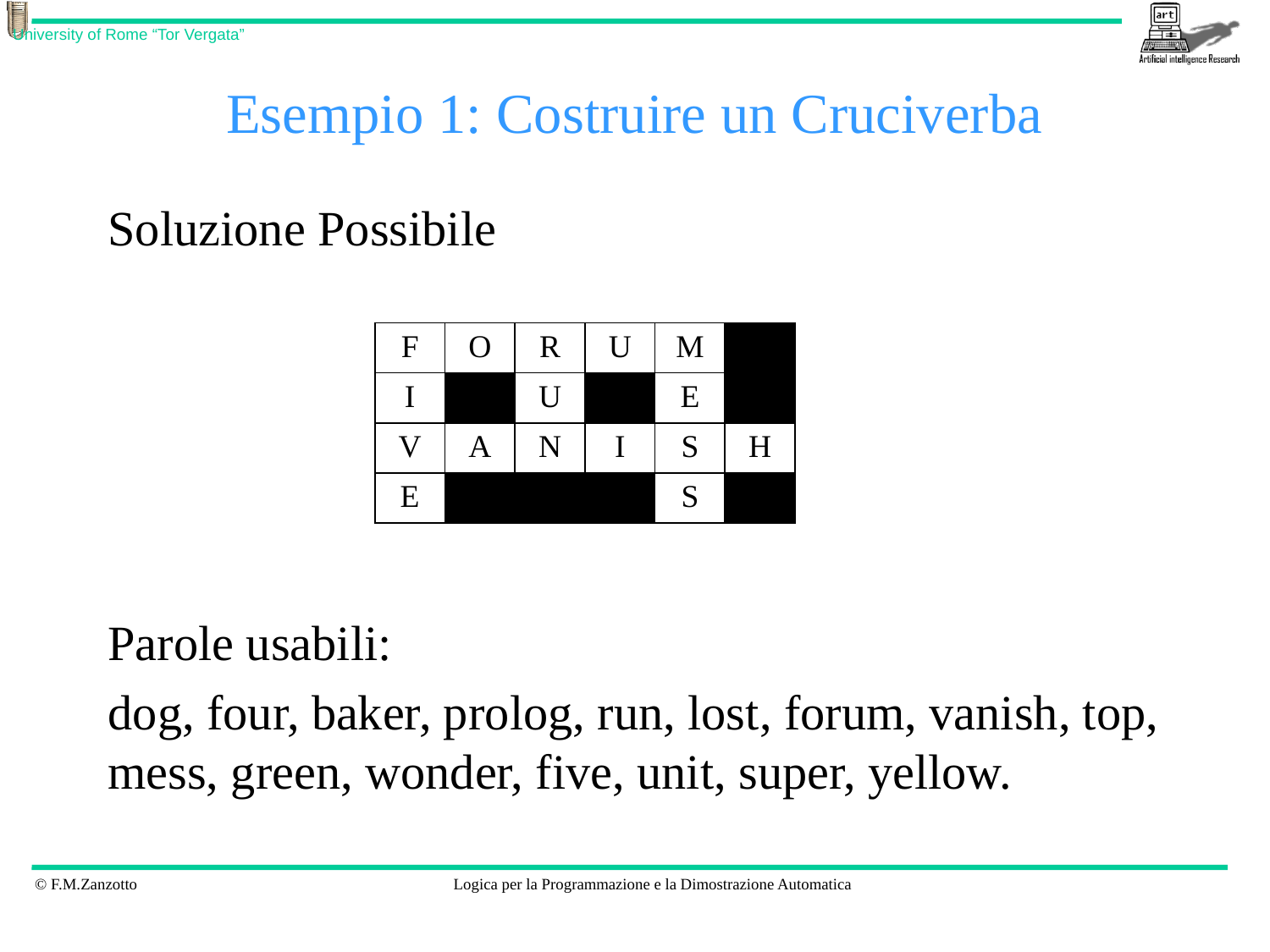

# Esempio 1: Costruire un Cruciverba
Soluzione Possibile

Parole usabili:
dog, four, baker, prolog, run, lost, forum, vanish, top, mess, green, wonder, five, unit, super, yellow.
| F | O | R | U | M |  |
| --- | --- | --- | --- | --- | --- |
| I |  | U |  | E |  |
| V | A | N | I | S | H |
| E |  |  |  | S |  |